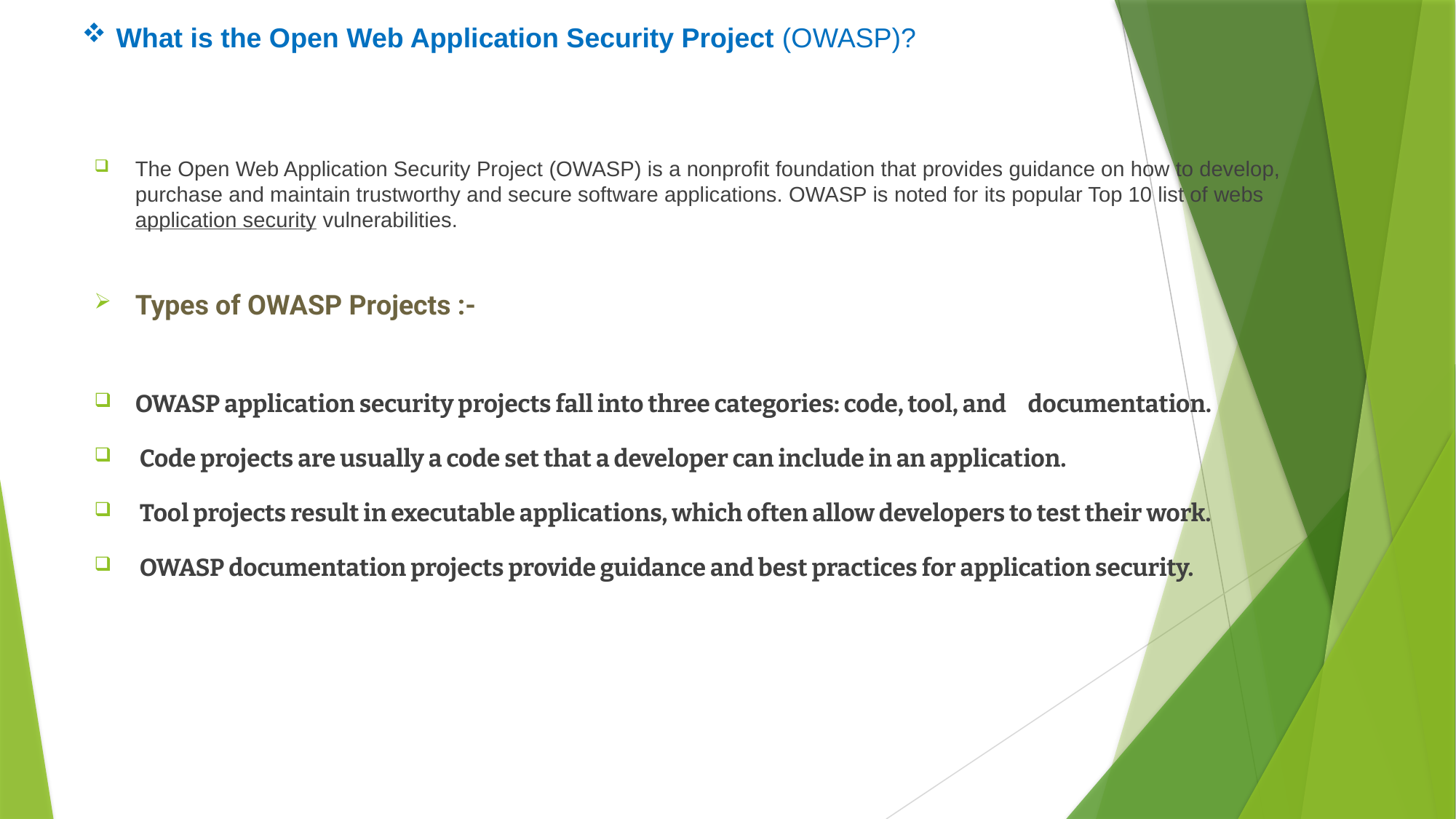

# What is the Open Web Application Security Project (OWASP)?
The Open Web Application Security Project (OWASP) is a nonprofit foundation that provides guidance on how to develop, purchase and maintain trustworthy and secure software applications. OWASP is noted for its popular Top 10 list of webs application security vulnerabilities.

Types of OWASP Projects :-

OWASP application security projects fall into three categories: code, tool, and     documentation.
 Code projects are usually a code set that a developer can include in an application.
 Tool projects result in executable applications, which often allow developers to test their work.
 OWASP documentation projects provide guidance and best practices for application security.